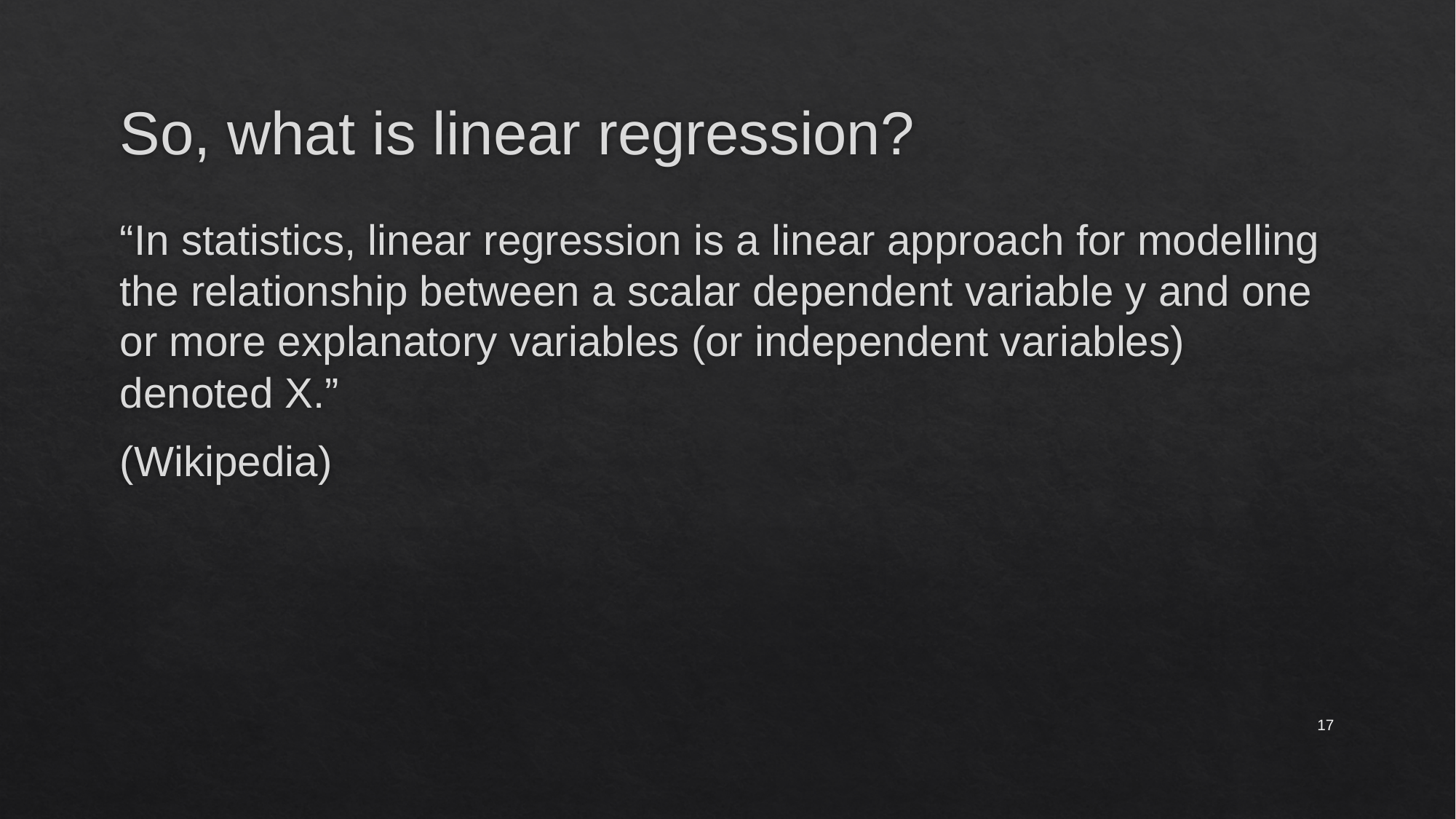

# So, what is linear regression?
“In statistics, linear regression is a linear approach for modelling the relationship between a scalar dependent variable y and one or more explanatory variables (or independent variables) denoted X.”
(Wikipedia)
17